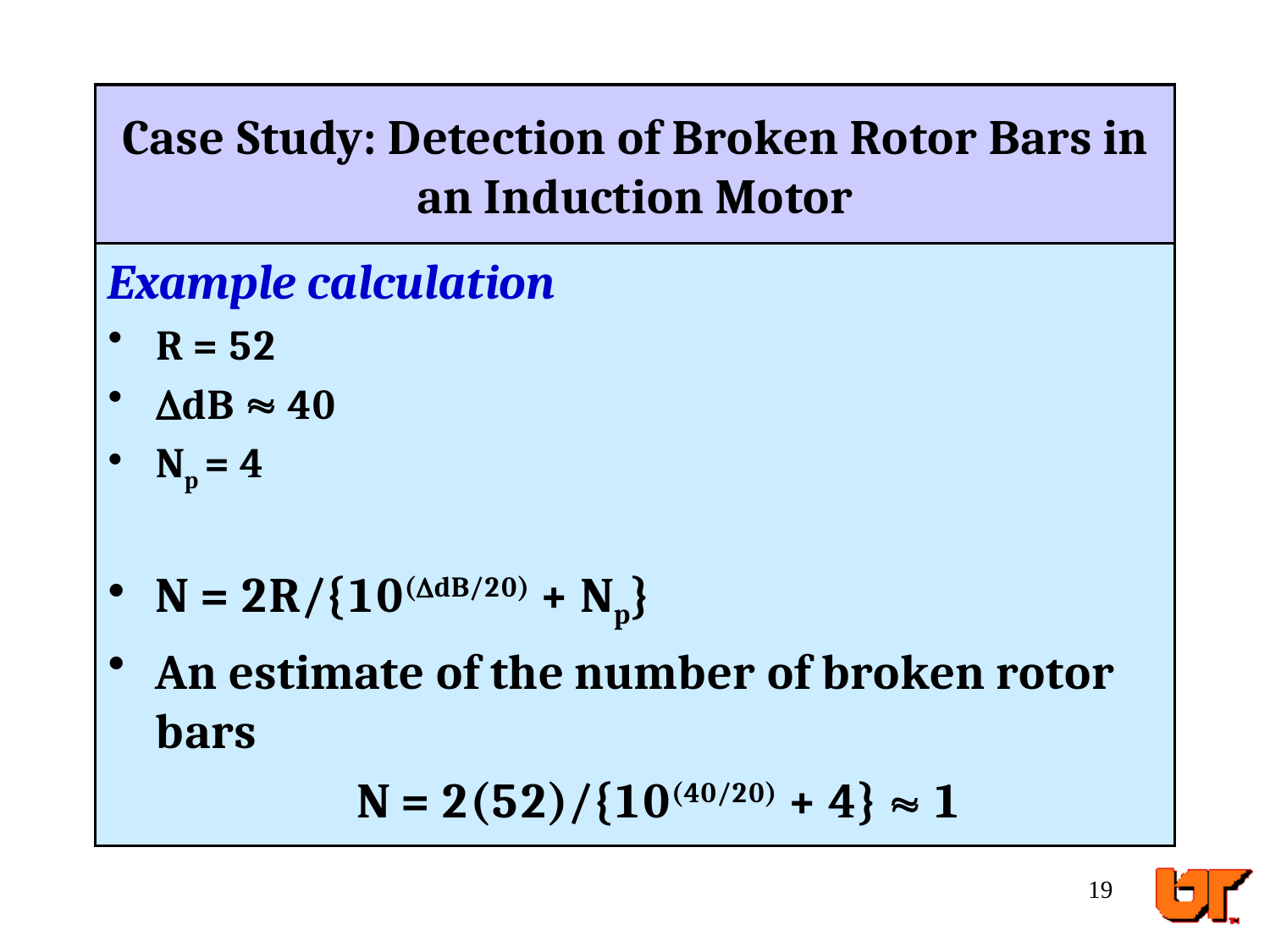

# Case Study: Detection of Broken Rotor Bars in an Induction Motor
Example calculation
R = 52
ΔdB ≈ 40
Np = 4

N = 2R/{10(ΔdB/20) + Np}
An estimate of the number of broken rotor bars
	N = 2(52)/{10(40/20) + 4} ≈ 1
19